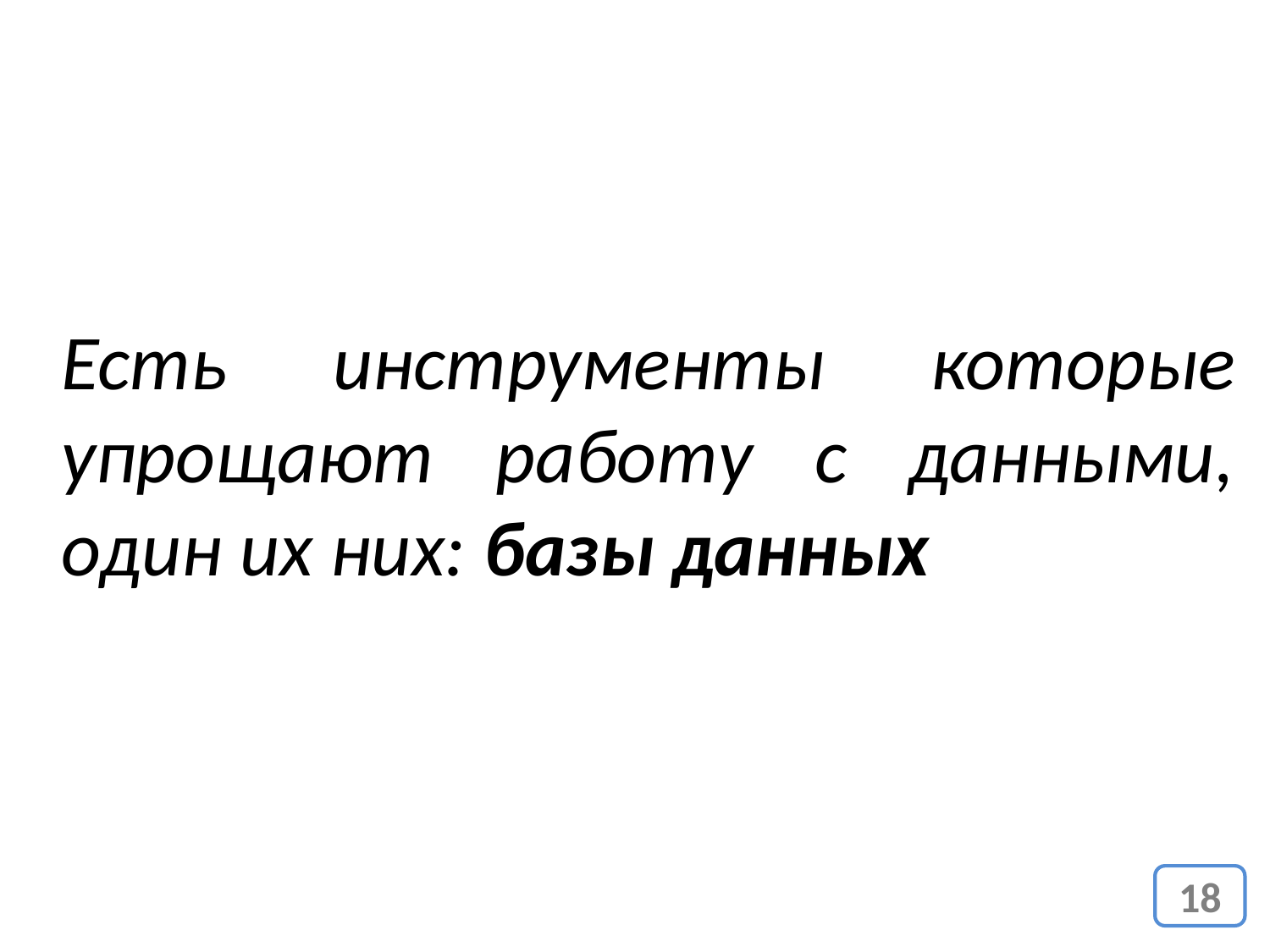

Есть инструменты которые упрощают работу с данными, один их них: базы данных
18